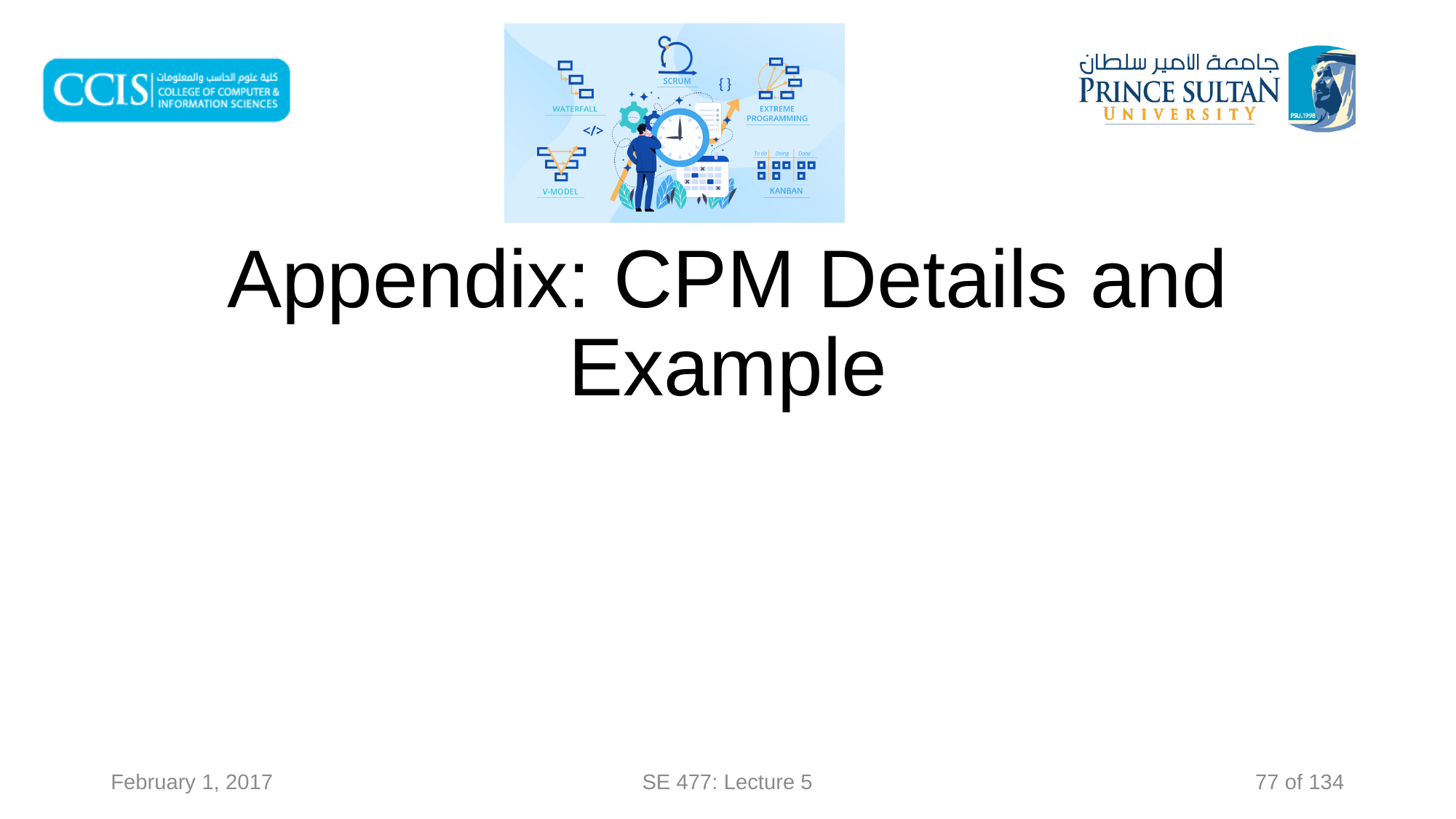

# Appendix: CPM Details and Example

February 1, 2017
SE 477: Lecture 5
77 of 134